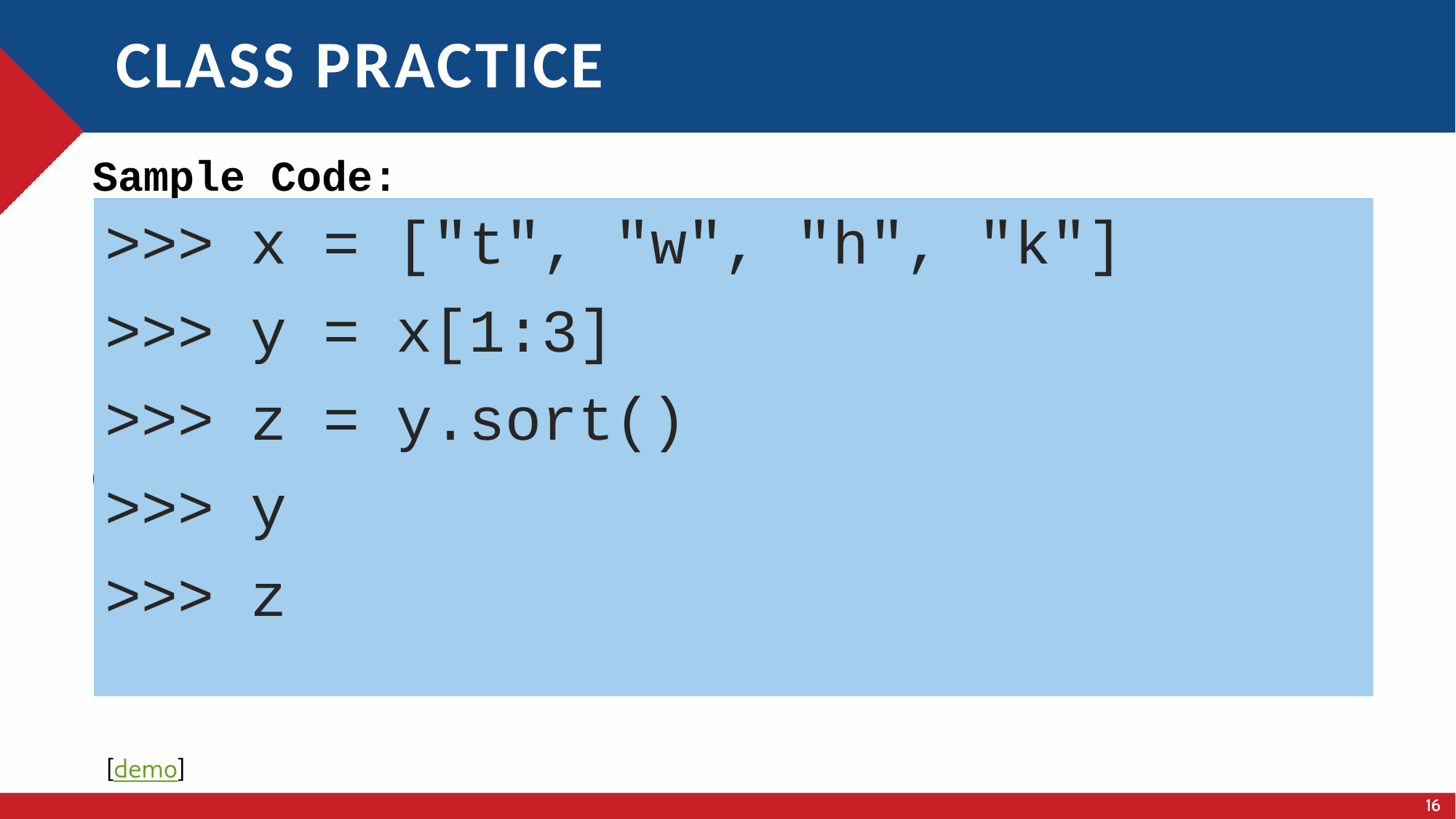

# Class practice
>>> x = ["t", "w", "h", "k"]
>>> y = x[1:3]
>>> z = y.sort()
>>> y
>>> z
[demo]
16